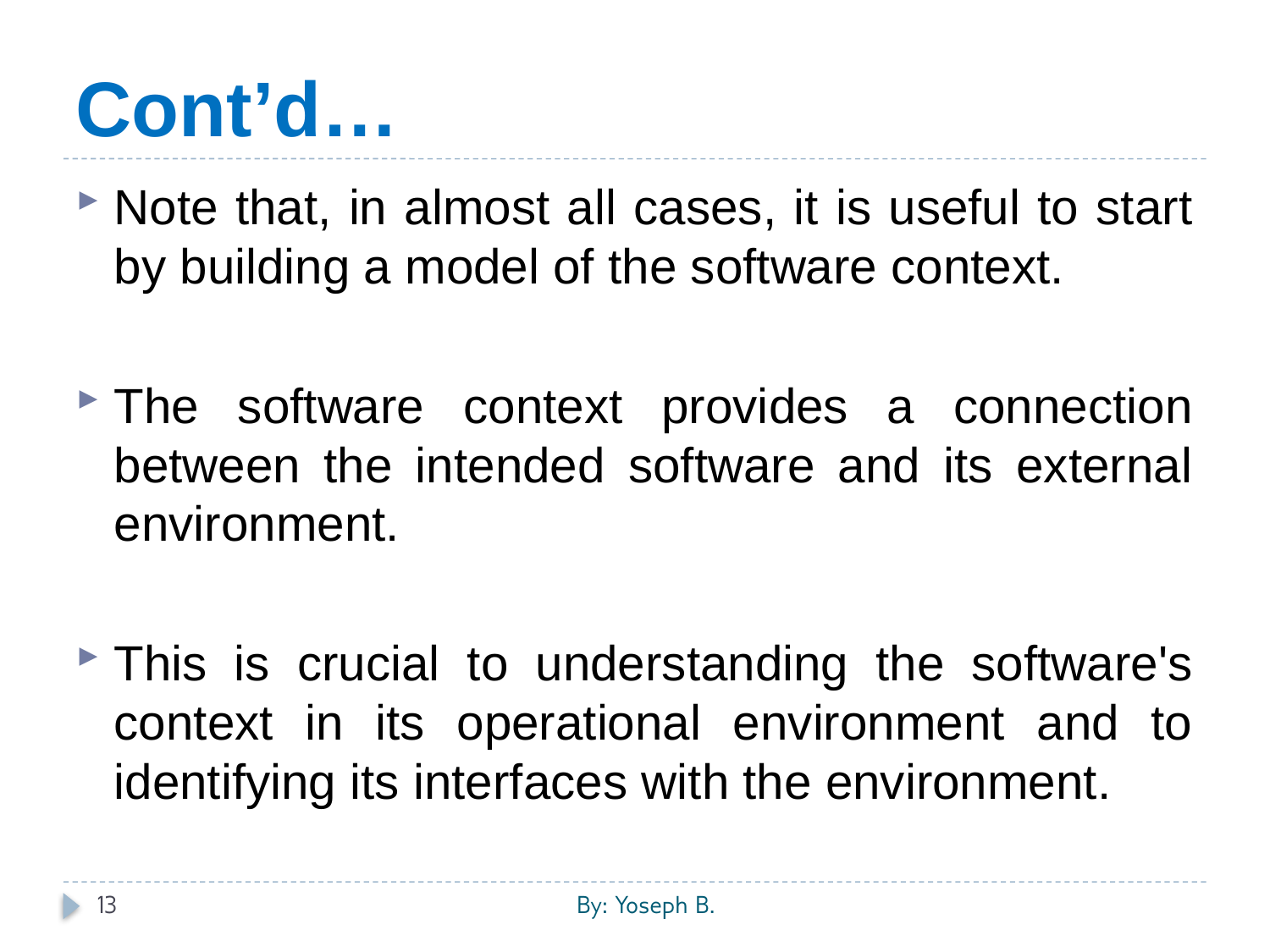

# Cont’d…
Note that, in almost all cases, it is useful to start by building a model of the software context.

The software context provides a connection between the intended software and its external environment.

This is crucial to understanding the software's context in its operational environment and to identifying its interfaces with the environment.
13
By: Yoseph B.